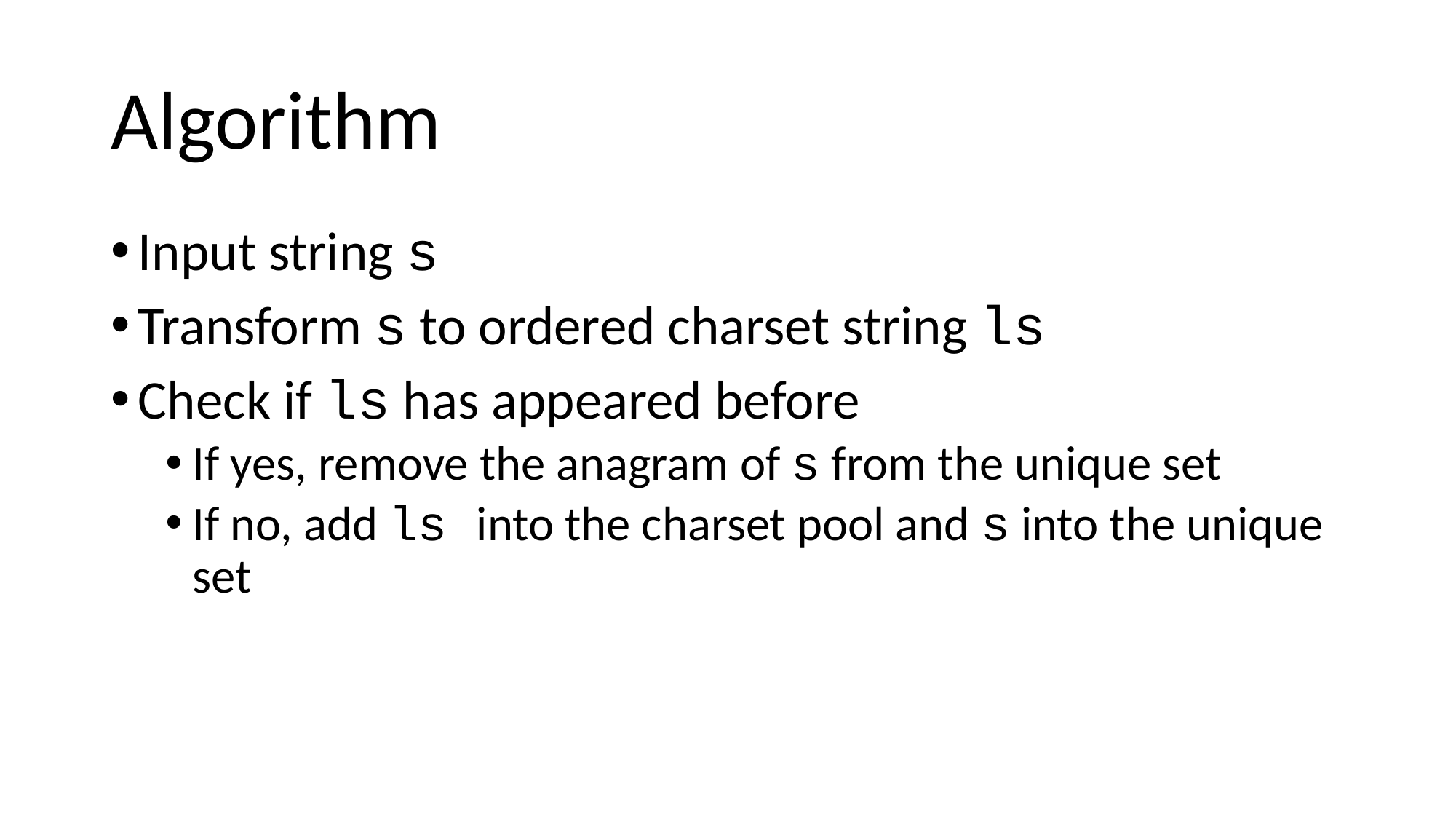

# Algorithm
Input string s
Transform s to ordered charset string ls
Check if ls has appeared before
If yes, remove the anagram of s from the unique set
If no, add ls into the charset pool and s into the unique set